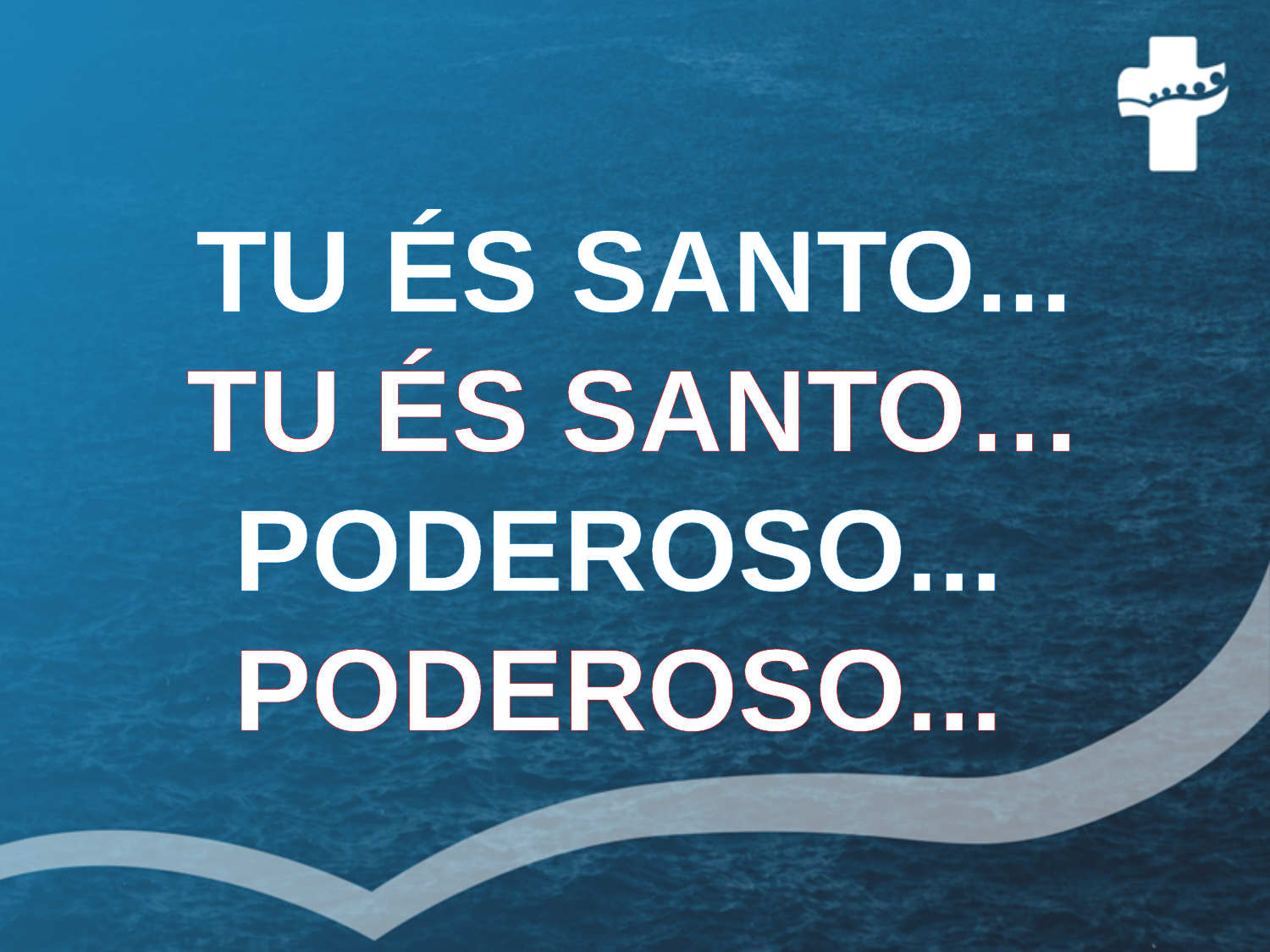

TU ÉS SANTO...
TU ÉS SANTO…
PODEROSO...
PODEROSO...